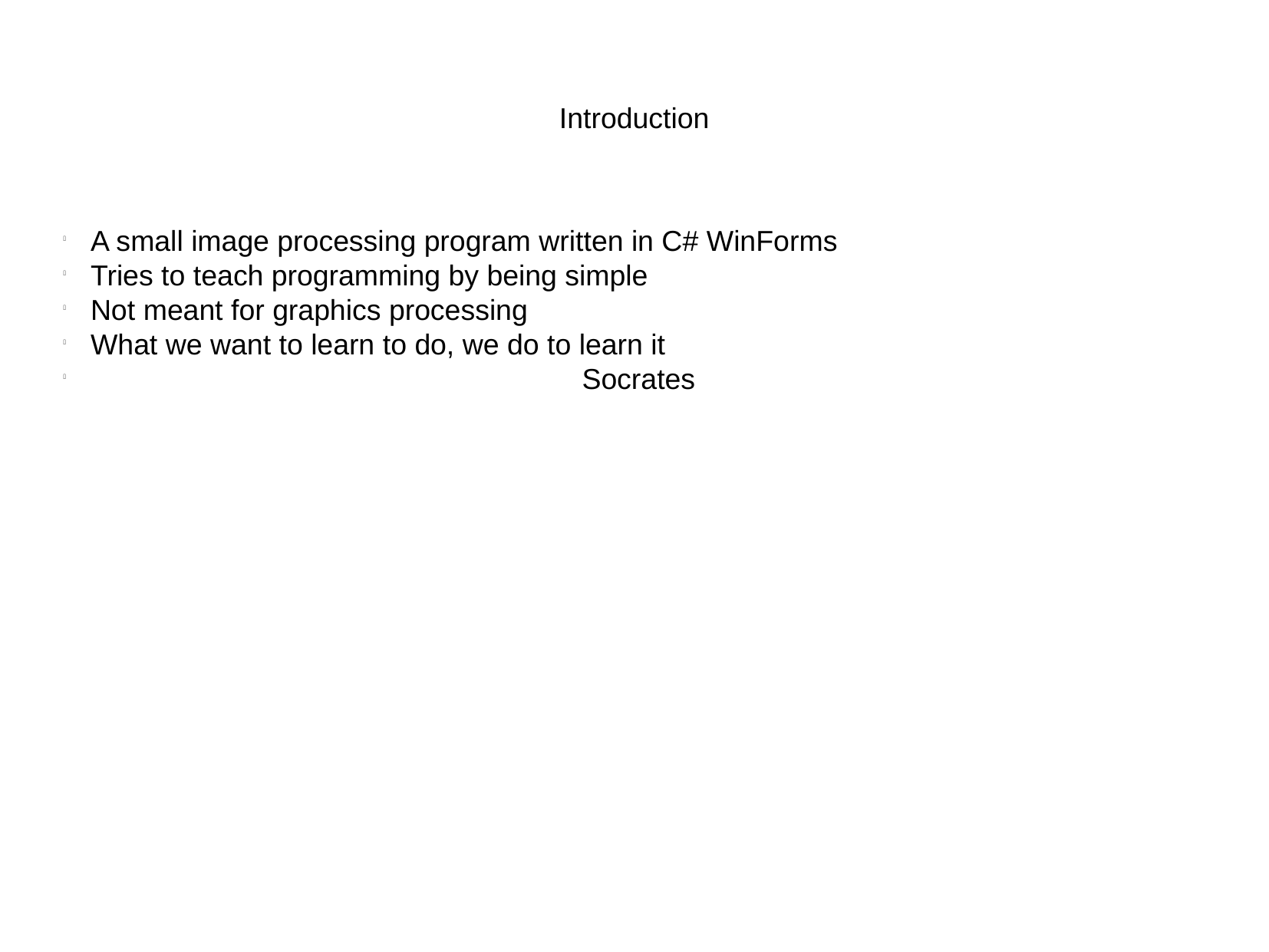

Introduction
A small image processing program written in C# WinForms
Tries to teach programming by being simple
Not meant for graphics processing
What we want to learn to do, we do to learn it
                                                             Socrates